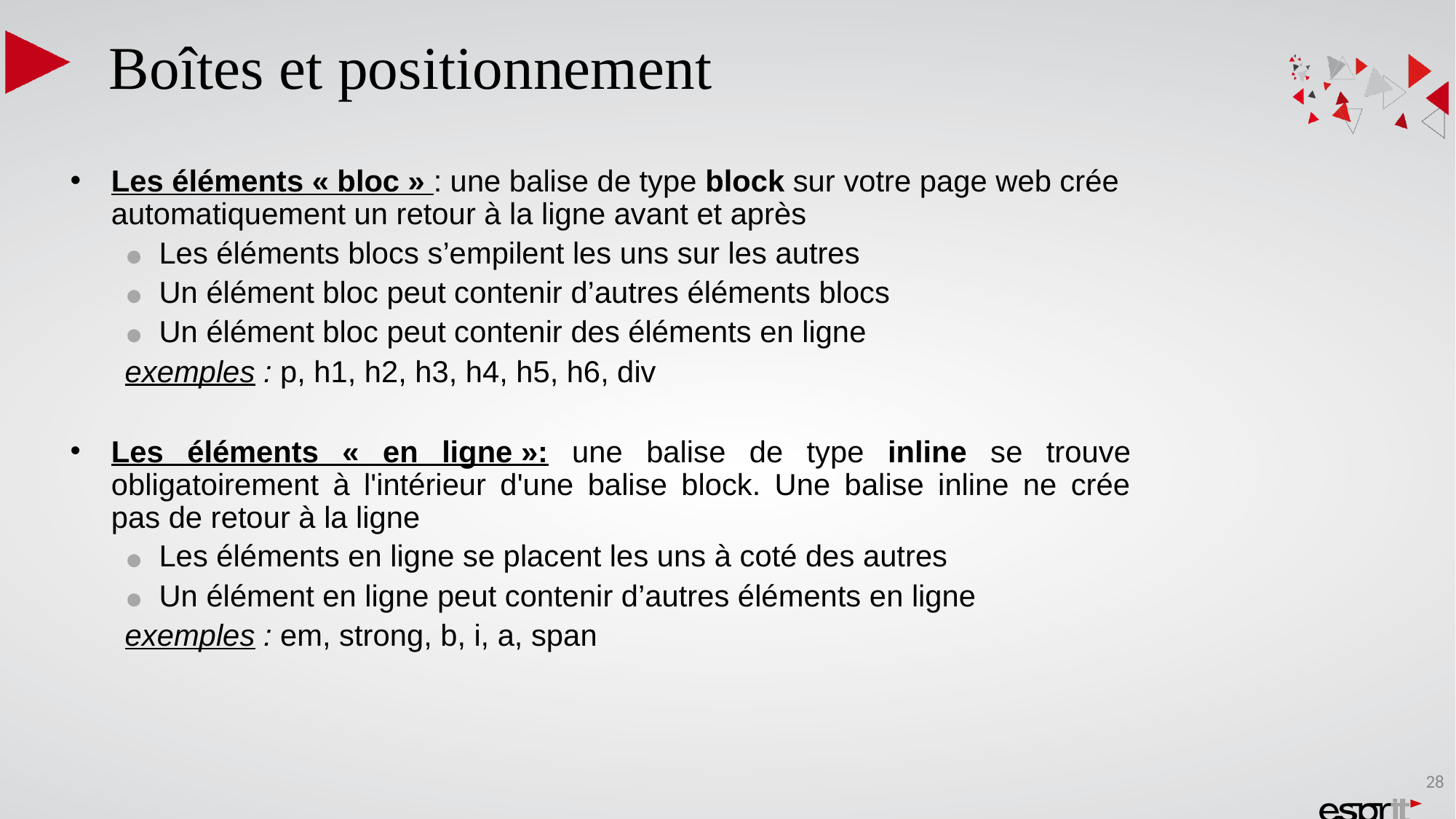

Boîtes et positionnement
Les éléments « bloc » : une balise de type block sur votre page web crée automatiquement un retour à la ligne avant et après
Les éléments blocs s’empilent les uns sur les autres
Un élément bloc peut contenir d’autres éléments blocs
Un élément bloc peut contenir des éléments en ligne
exemples : p, h1, h2, h3, h4, h5, h6, div

Les éléments « en ligne »: une balise de type inline se trouve obligatoirement à l'intérieur d'une balise block. Une balise inline ne crée pas de retour à la ligne
Les éléments en ligne se placent les uns à coté des autres
Un élément en ligne peut contenir d’autres éléments en ligne
exemples : em, strong, b, i, a, span
28